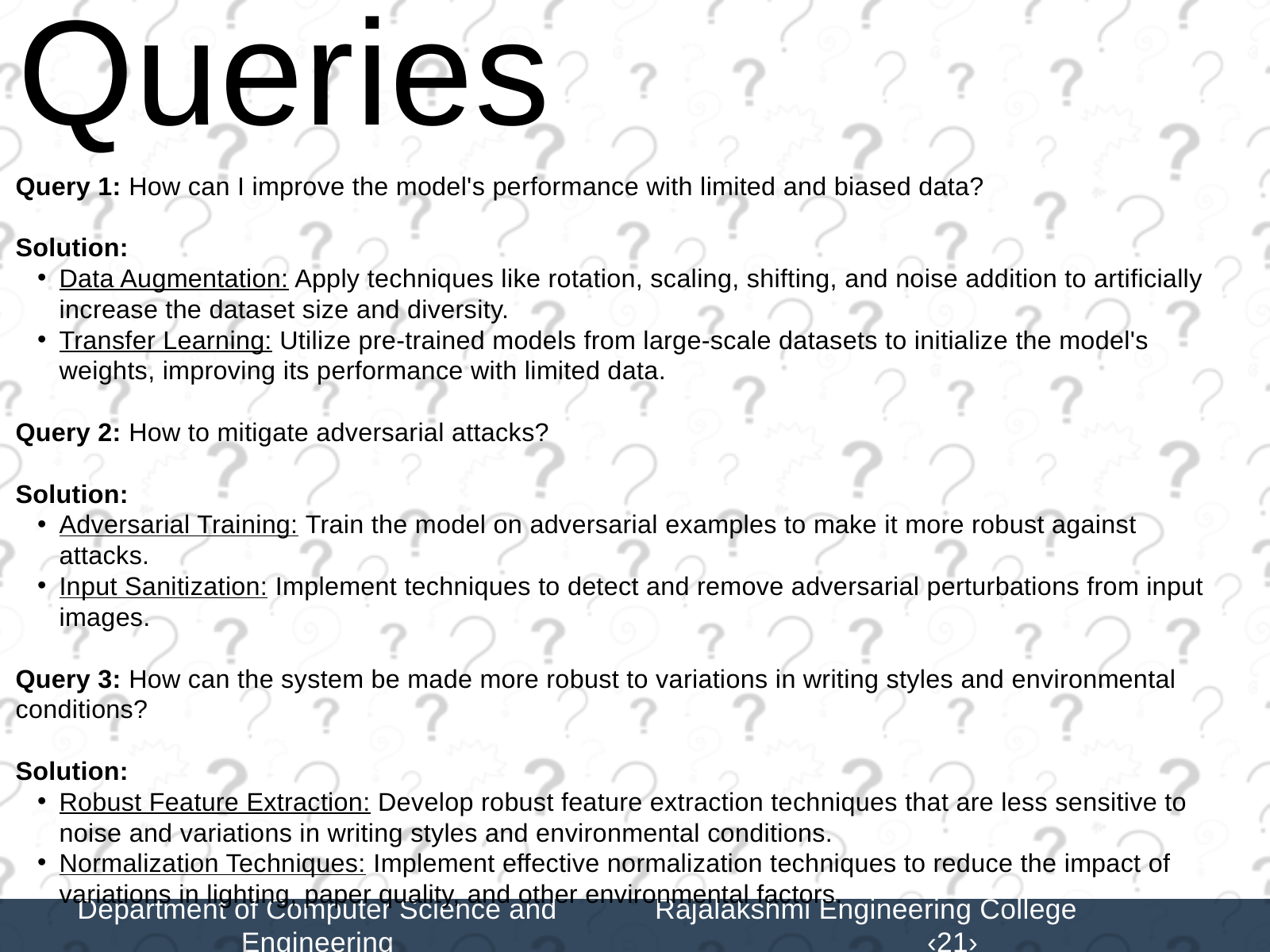

Queries
Query 1: How can I improve the model's performance with limited and biased data?

Solution:
Data Augmentation: Apply techniques like rotation, scaling, shifting, and noise addition to artificially increase the dataset size and diversity.
Transfer Learning: Utilize pre-trained models from large-scale datasets to initialize the model's weights, improving its performance with limited data.

Query 2: How to mitigate adversarial attacks?

Solution:
Adversarial Training: Train the model on adversarial examples to make it more robust against attacks.
Input Sanitization: Implement techniques to detect and remove adversarial perturbations from input images.

Query 3: How can the system be made more robust to variations in writing styles and environmental conditions?

Solution:
Robust Feature Extraction: Develop robust feature extraction techniques that are less sensitive to noise and variations in writing styles and environmental conditions.
Normalization Techniques: Implement effective normalization techniques to reduce the impact of variations in lighting, paper quality, and other environmental factors.

Department of Computer Science and Engineering

Rajalakshmi Engineering College 		‹21›